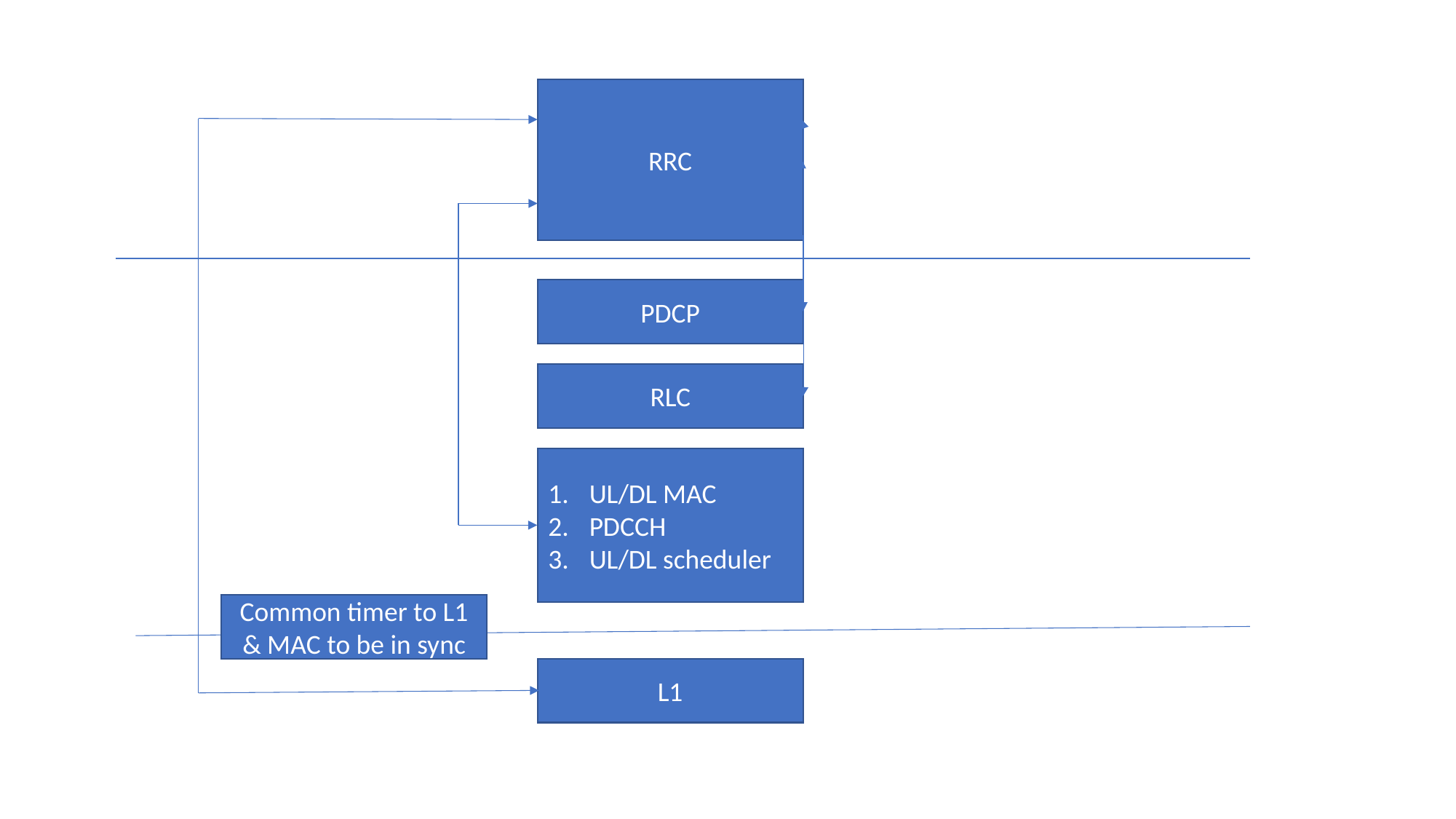

RRC
PDCP
RLC
UL/DL MAC
PDCCH
UL/DL scheduler
Common timer to L1 & MAC to be in sync
L1